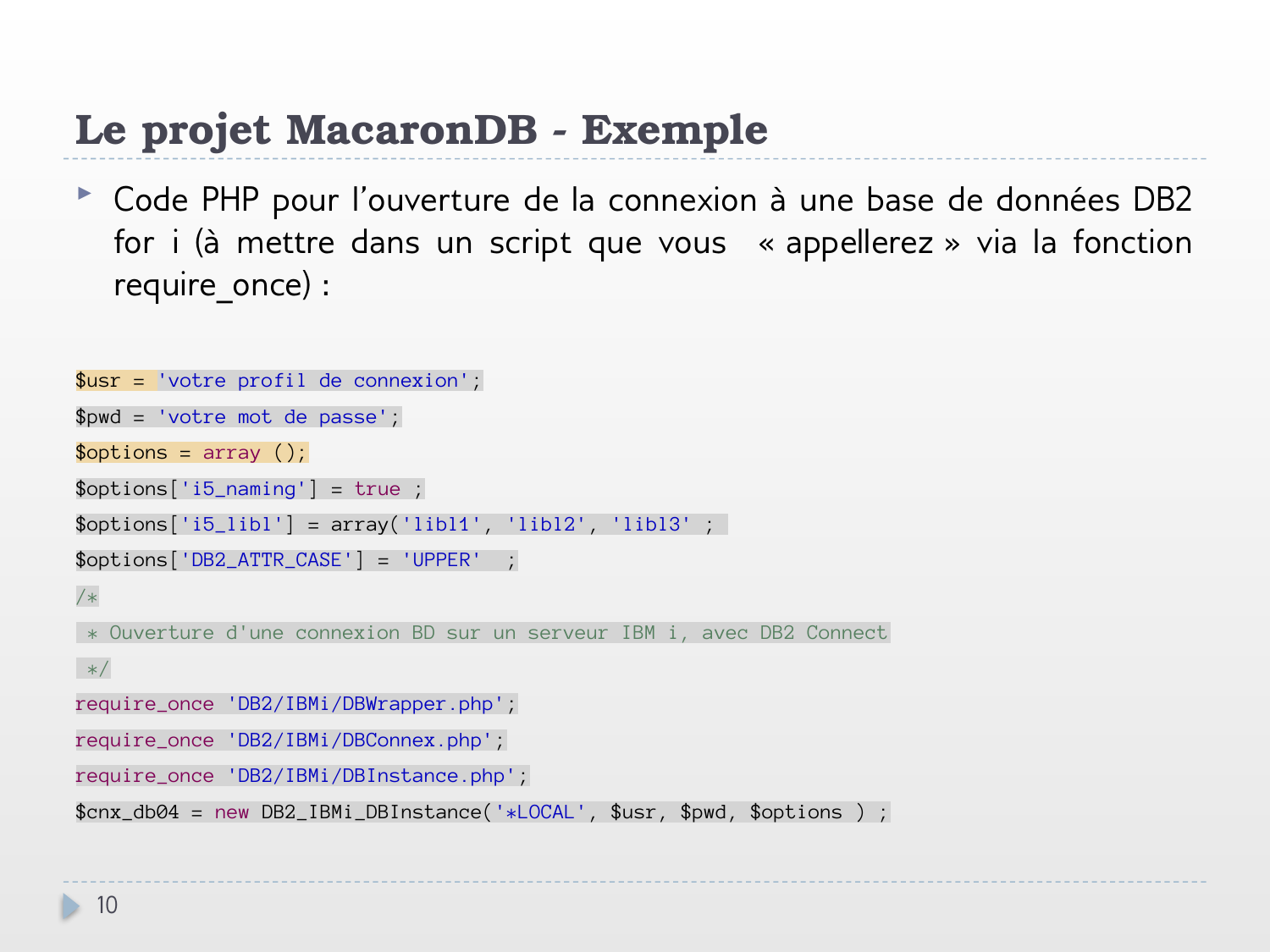

Le projet MacaronDB - Exemple
Code PHP pour l’ouverture de la connexion à une base de données DB2 for i (à mettre dans un script que vous  « appellerez » via la fonction require_once) :

$usr = 'votre profil de connexion';
$pwd = 'votre mot de passe';
$options = array ();
$options['i5_naming'] = true ;
$options['i5_libl'] = array('libl1', 'libl2', 'libl3' ;
$options['DB2_ATTR_CASE'] = 'UPPER'  ;
/*
 * Ouverture d'une connexion BD sur un serveur IBM i, avec DB2 Connect
 */
require_once 'DB2/IBMi/DBWrapper.php';
require_once 'DB2/IBMi/DBConnex.php';
require_once 'DB2/IBMi/DBInstance.php';
$cnx_db04 = new DB2_IBMi_DBInstance('*LOCAL', $usr, $pwd, $options ) ;
10